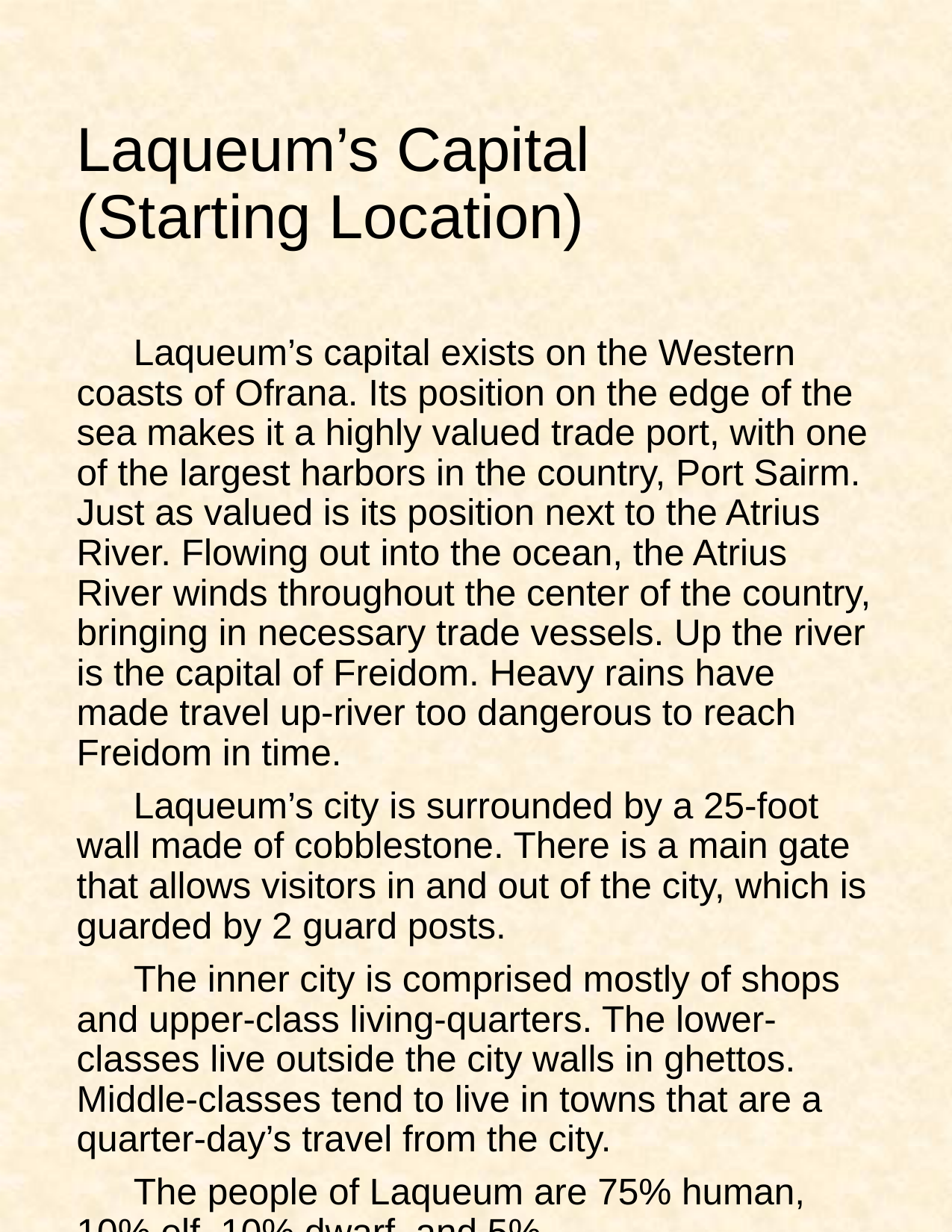

# Laqueum’s Capital (Starting Location)
Laqueum’s capital exists on the Western coasts of Ofrana. Its position on the edge of the sea makes it a highly valued trade port, with one of the largest harbors in the country, Port Sairm. Just as valued is its position next to the Atrius River. Flowing out into the ocean, the Atrius River winds throughout the center of the country, bringing in necessary trade vessels. Up the river is the capital of Freidom. Heavy rains have made travel up-river too dangerous to reach Freidom in time.
Laqueum’s city is surrounded by a 25-foot wall made of cobblestone. There is a main gate that allows visitors in and out of the city, which is guarded by 2 guard posts.
The inner city is comprised mostly of shops and upper-class living-quarters. The lower-classes live outside the city walls in ghettos. Middle-classes tend to live in towns that are a quarter-day’s travel from the city.
The people of Laqueum are 75% human, 10% elf, 10% dwarf, and 5% halfling/gnome/dragonborn.